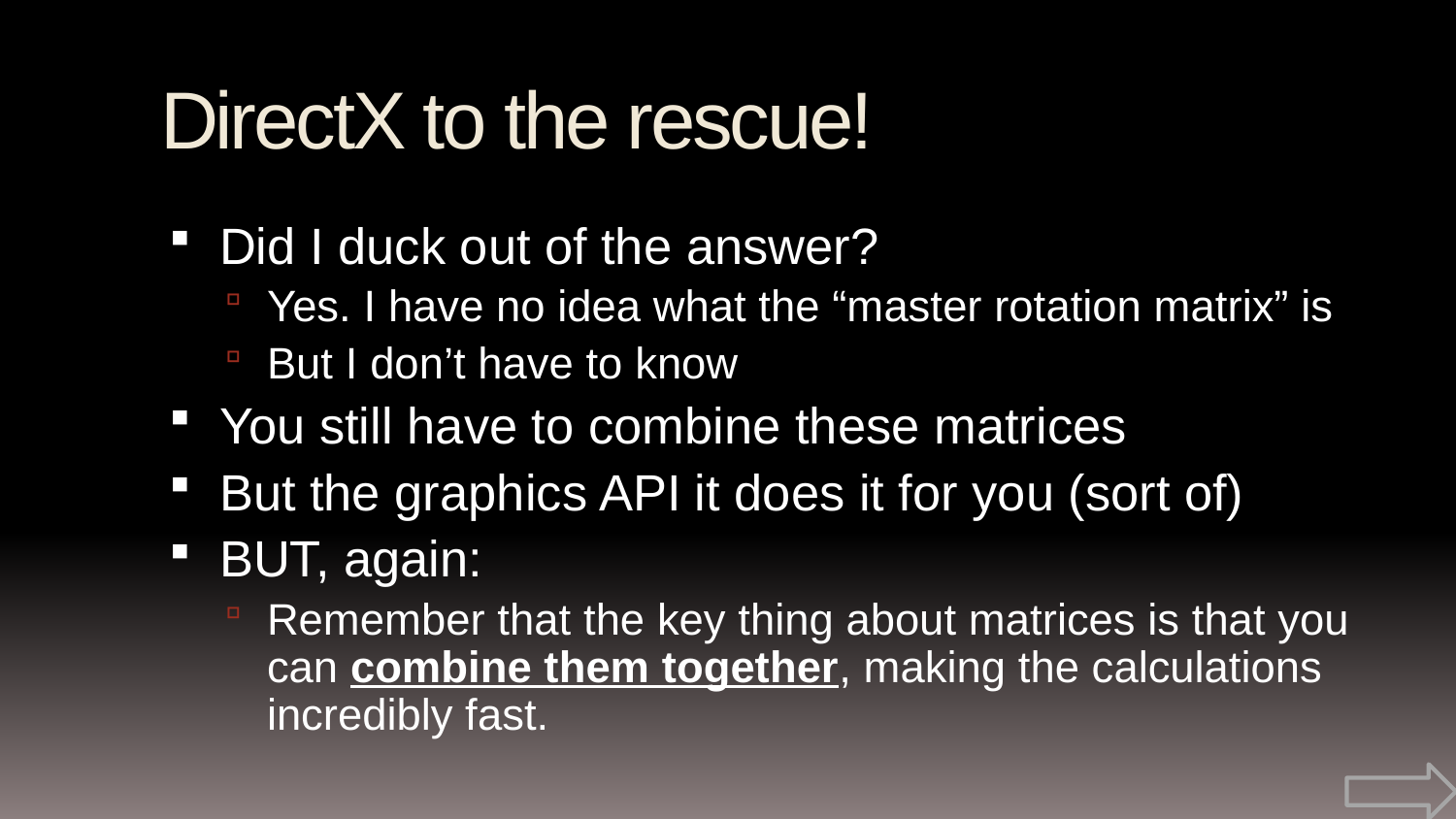

DirectX to the rescue!
Did I duck out of the answer?
Yes. I have no idea what the “master rotation matrix” is
But I don’t have to know
You still have to combine these matrices
But the graphics API it does it for you (sort of)
BUT, again:
Remember that the key thing about matrices is that you can combine them together, making the calculations incredibly fast.